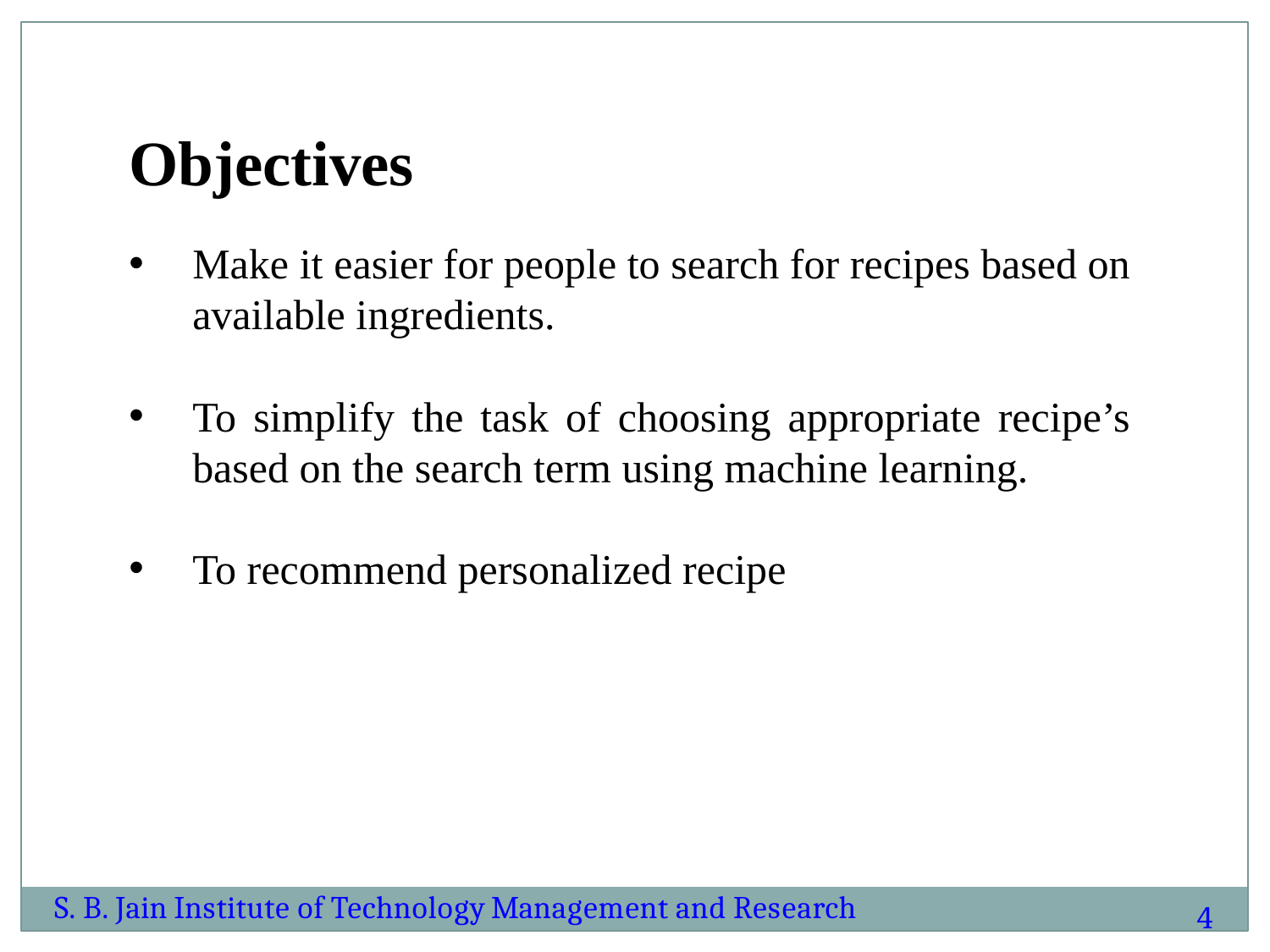

Objectives

Make it easier for people to search for recipes based on available ingredients.

To simplify the task of choosing appropriate recipe’s based on the search term using machine learning.

To recommend personalized recipe
S. B. Jain Institute of Technology Management and Research
4